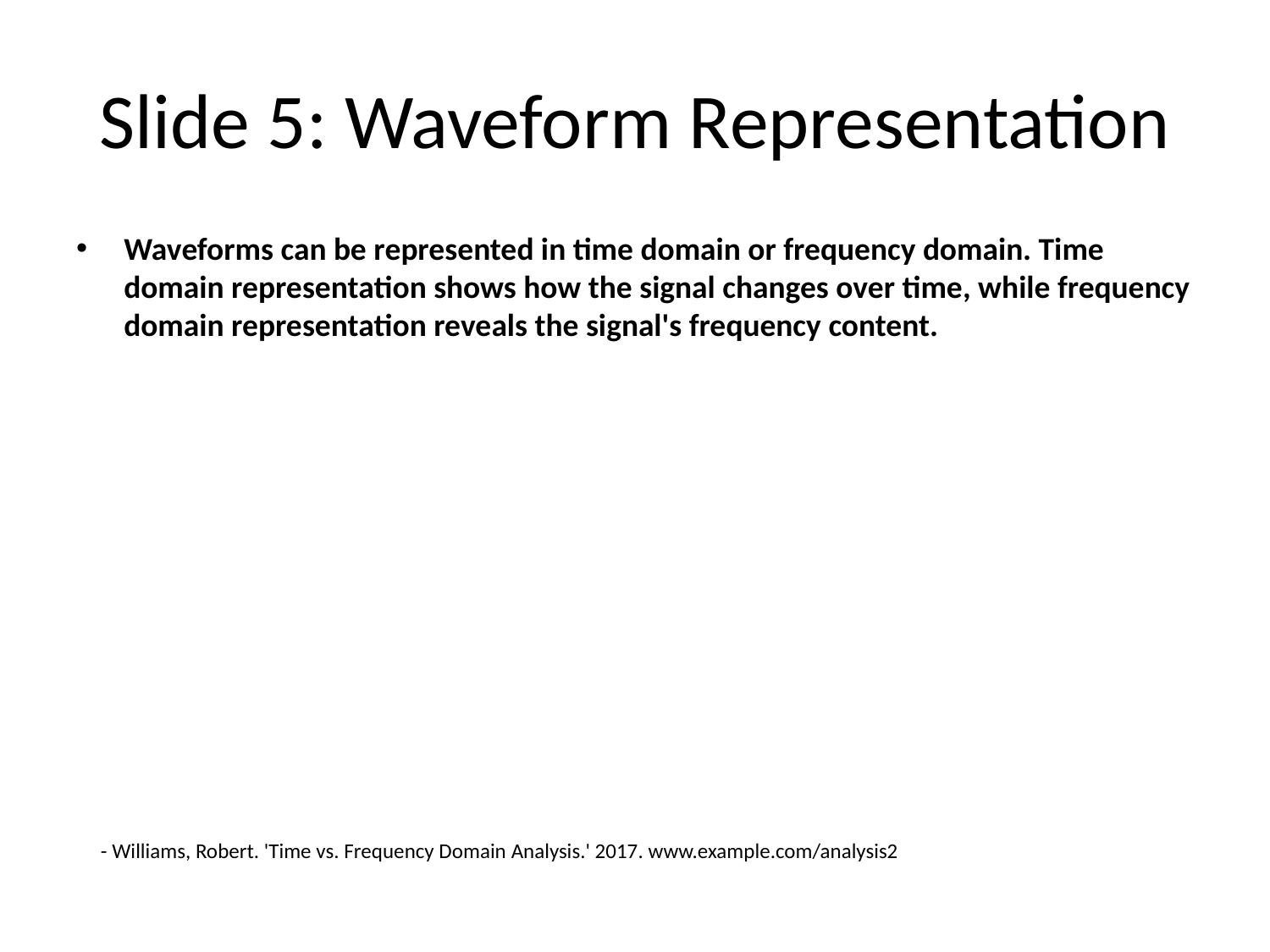

# Slide 5: Waveform Representation
Waveforms can be represented in time domain or frequency domain. Time domain representation shows how the signal changes over time, while frequency domain representation reveals the signal's frequency content.

- Williams, Robert. 'Time vs. Frequency Domain Analysis.' 2017. www.example.com/analysis2